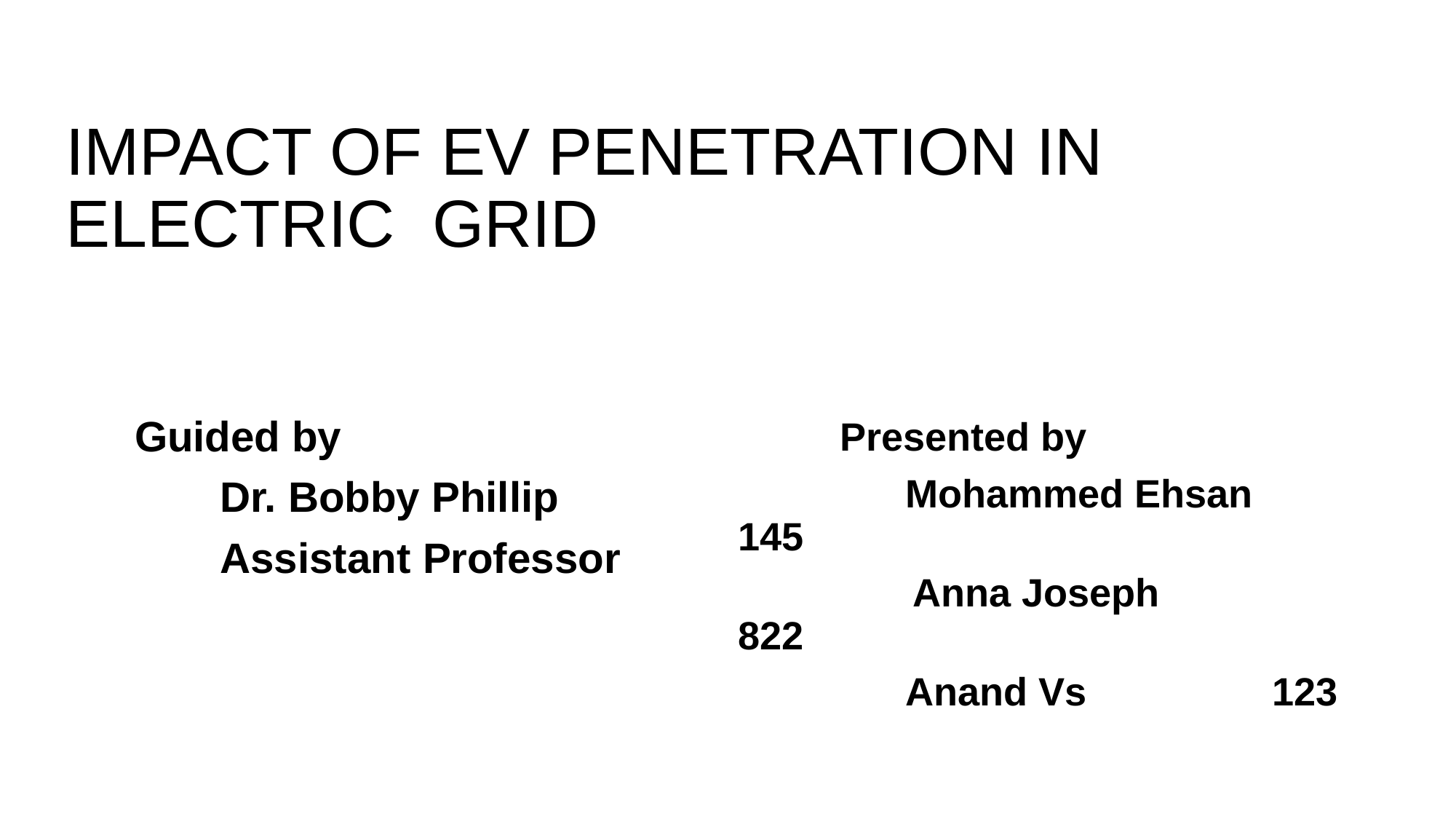

# IMPACT OF EV PENETRATION IN ELECTRIC  GRID
  Guided by
  	Dr. Bobby Phillip
	Assistant Professor
	Presented by
	      Mohammed Ehsan   145
                Anna Joseph             822
	      Anand Vs                 123